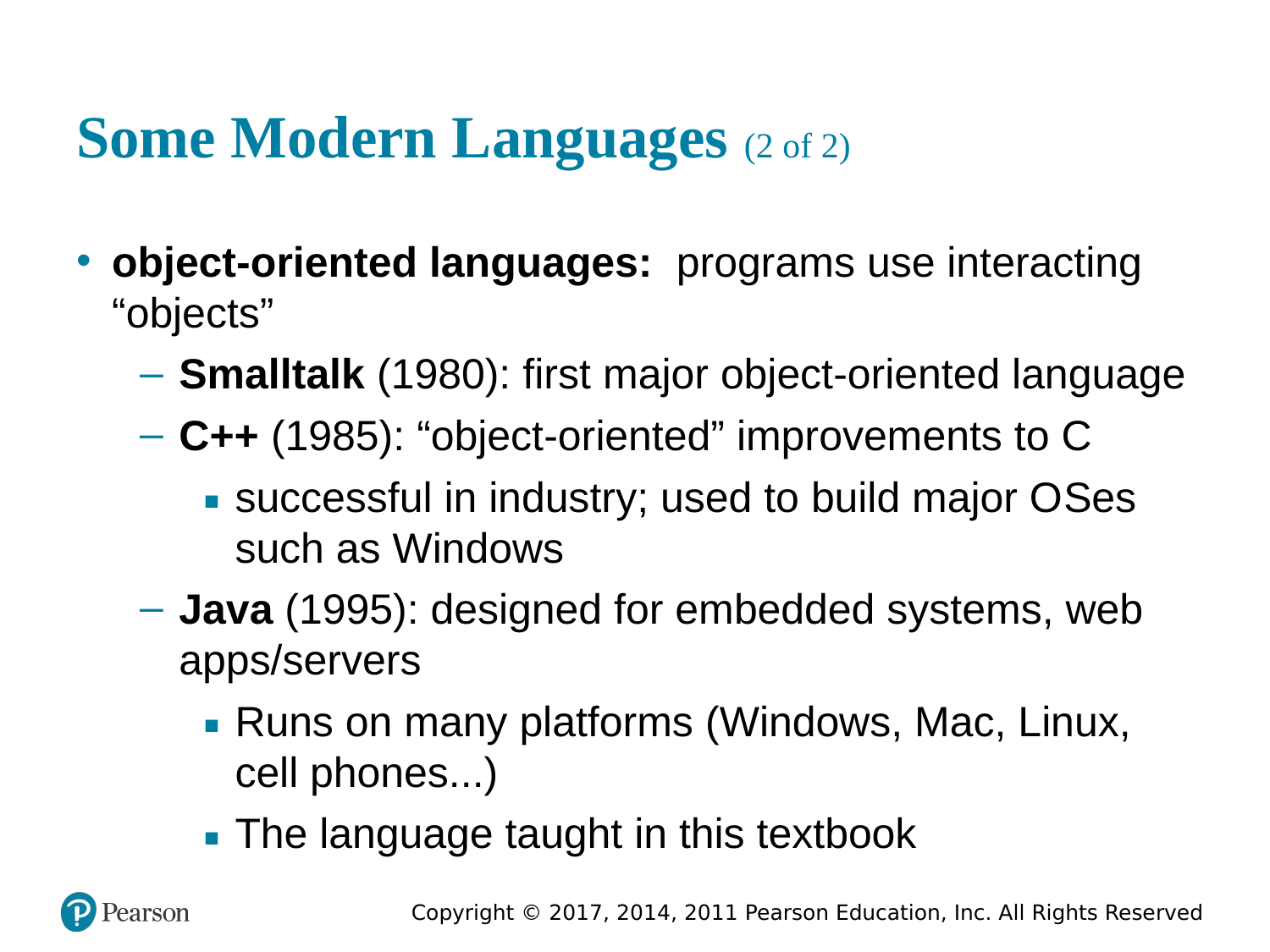

# Some Modern Languages (2 of 2)
object-oriented languages:  programs use interacting “objects”
Smalltalk (1980): first major object-oriented language
C++ (1985): “object-oriented” improvements to C
successful in industry; used to build major O Ses such as Windows
Java (1995): designed for embedded systems, web apps/servers
Runs on many platforms (Windows, Mac, Linux, cell phones...)
The language taught in this textbook